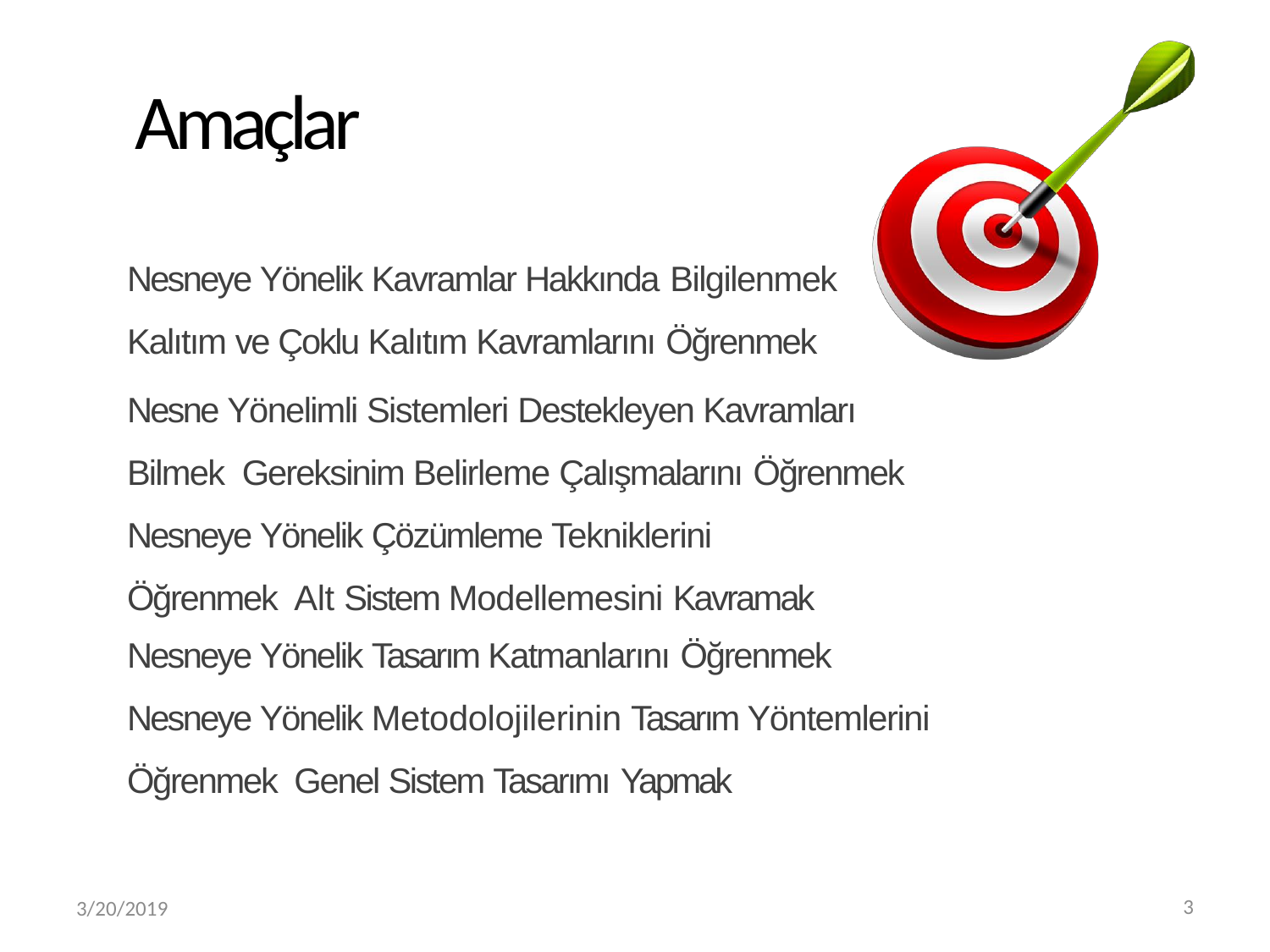

# Amaçlar

Nesneye Yönelik Kavramlar Hakkında Bilgilenmek
Kalıtım ve Çoklu Kalıtım Kavramlarını Öğrenmek
Nesne Yönelimli Sistemleri Destekleyen Kavramları Bilmek  Gereksinim Belirleme Çalışmalarını Öğrenmek
Nesneye Yönelik Çözümleme Tekniklerini Öğrenmek  Alt Sistem Modellemesini Kavramak
Nesneye Yönelik Tasarım Katmanlarını Öğrenmek
Nesneye Yönelik Metodolojilerinin Tasarım Yöntemlerini Öğrenmek  Genel Sistem Tasarımı Yapmak
3/20/2019
3
3
YMT312 YAZILIM TASARIM VE MİMARİSİ